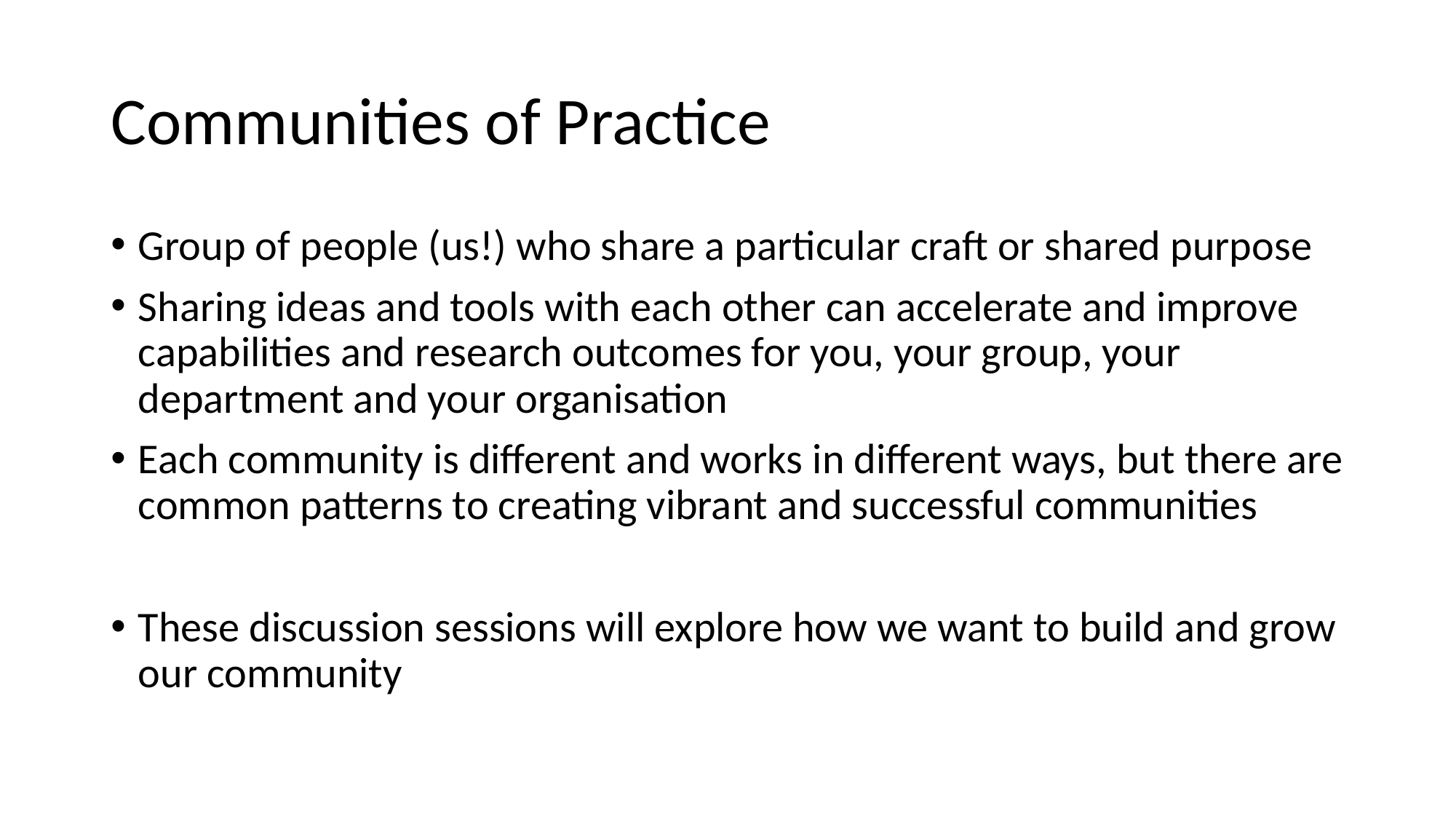

# Communities of Practice
Group of people (us!) who share a particular craft or shared purpose
Sharing ideas and tools with each other can accelerate and improve capabilities and research outcomes for you, your group, your department and your organisation
Each community is different and works in different ways, but there are common patterns to creating vibrant and successful communities

These discussion sessions will explore how we want to build and grow our community